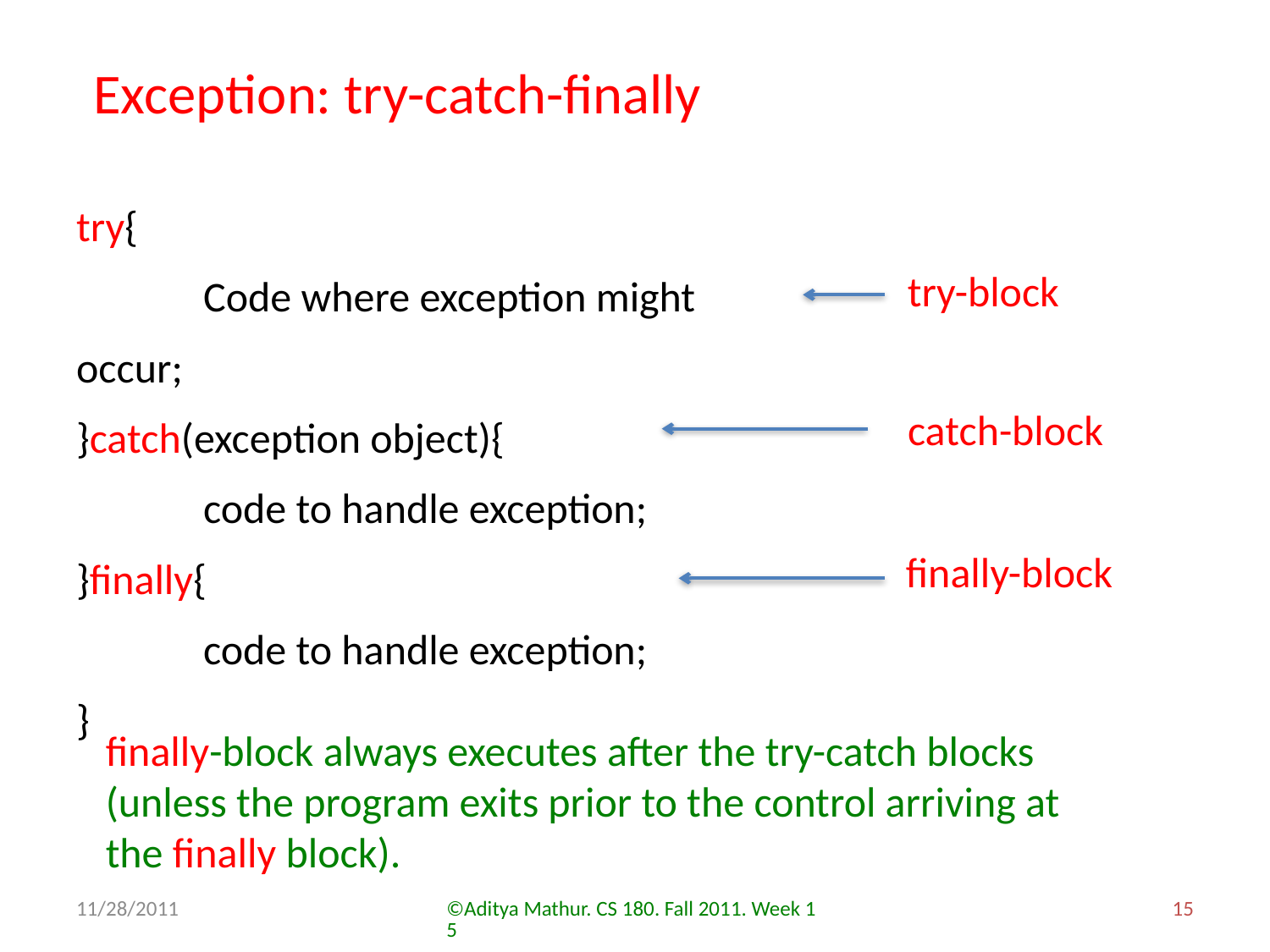

# Exception: try-catch-finally
try{
	Code where exception might occur;
}catch(exception object){
	code to handle exception;
}finally{
	code to handle exception;
}
try-block
catch-block
finally-block
finally-block always executes after the try-catch blocks (unless the program exits prior to the control arriving at the finally block).
11/28/2011
©Aditya Mathur. CS 180. Fall 2011. Week 15
15